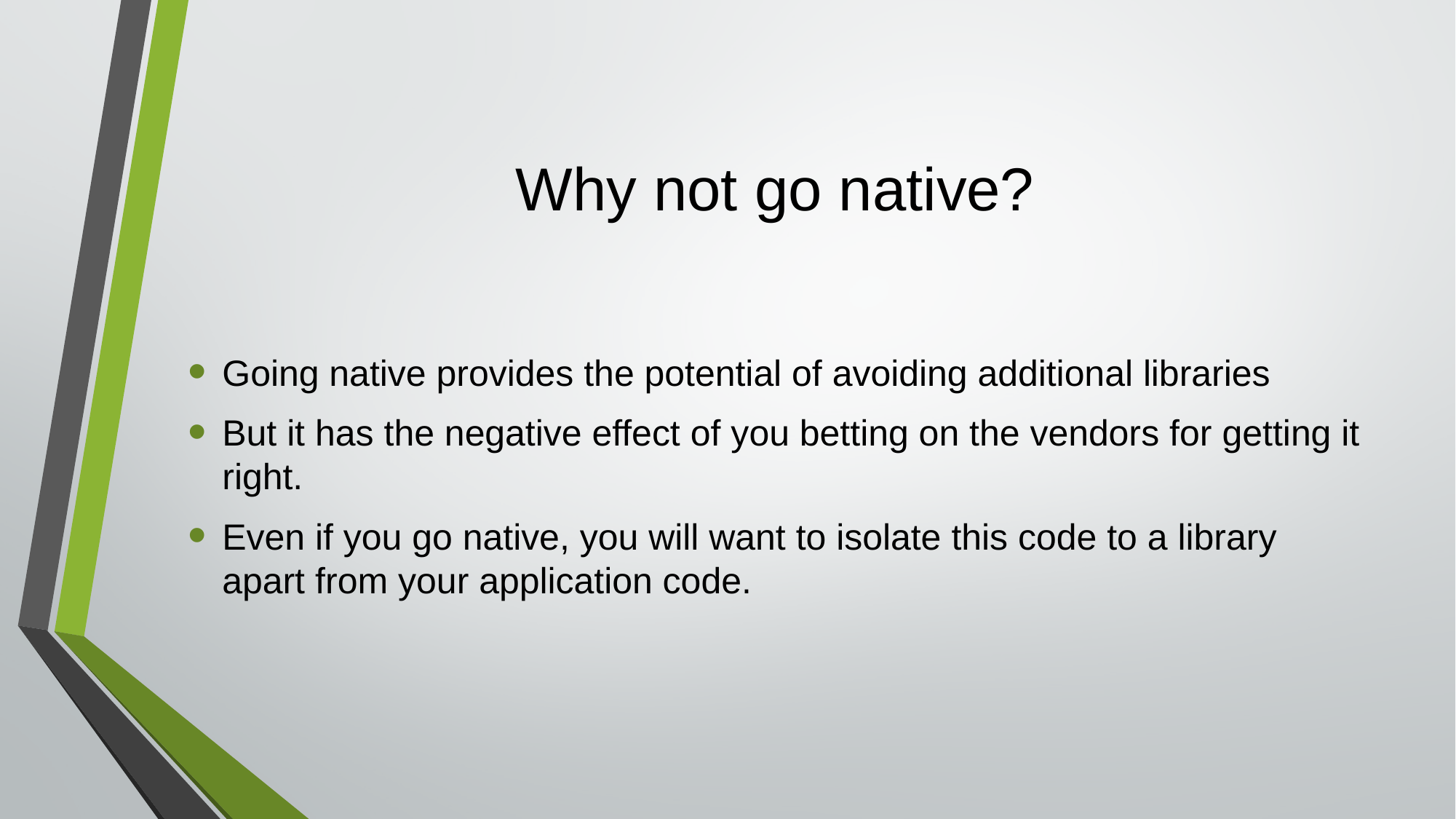

# Why not go native?
Going native provides the potential of avoiding additional libraries
But it has the negative effect of you betting on the vendors for getting it right.
Even if you go native, you will want to isolate this code to a library apart from your application code.